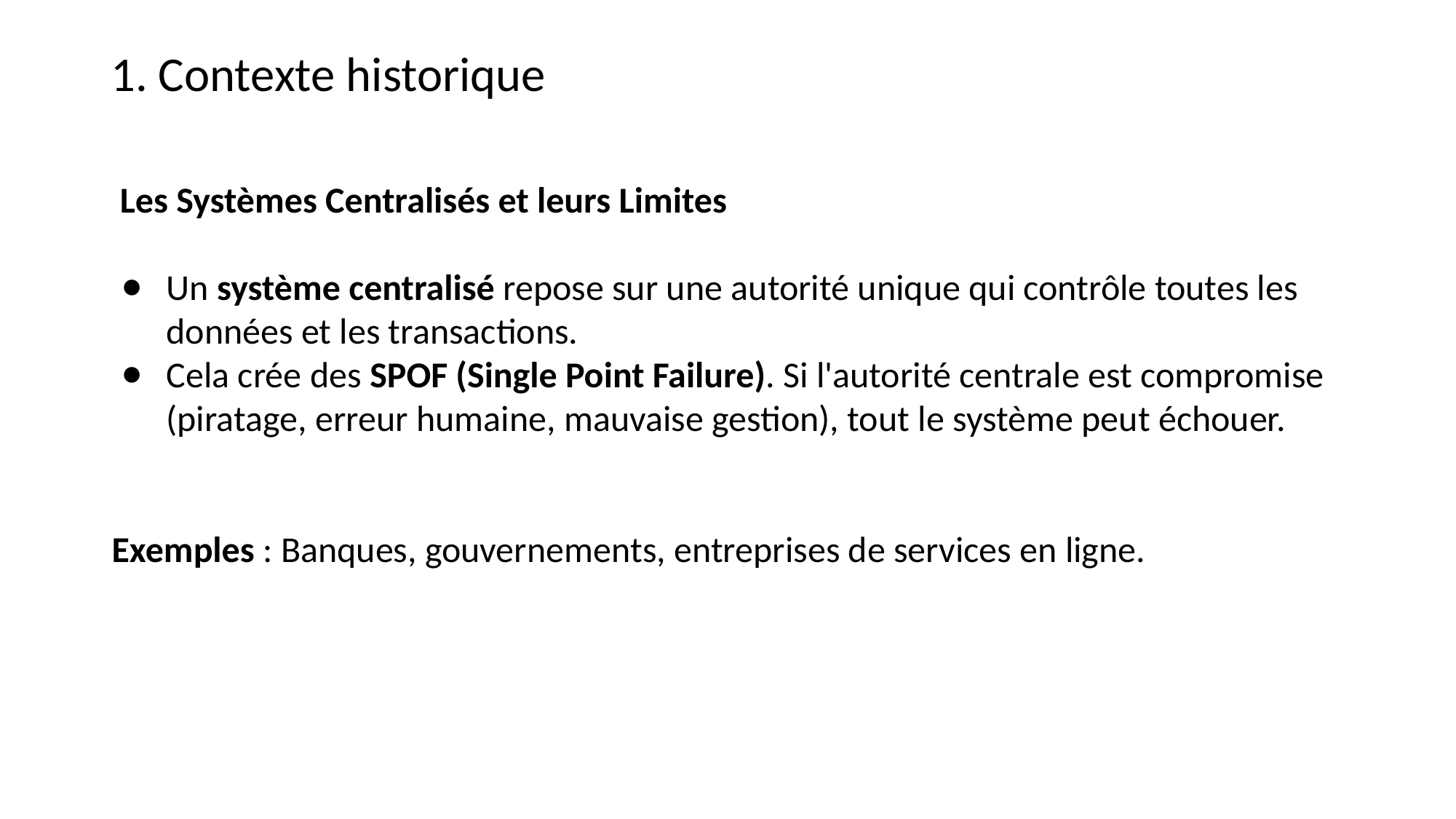

1. Contexte historique
 Les Systèmes Centralisés et leurs Limites

Un système centralisé repose sur une autorité unique qui contrôle toutes les données et les transactions.
Cela crée des SPOF (Single Point Failure). Si l'autorité centrale est compromise (piratage, erreur humaine, mauvaise gestion), tout le système peut échouer.

Exemples : Banques, gouvernements, entreprises de services en ligne.